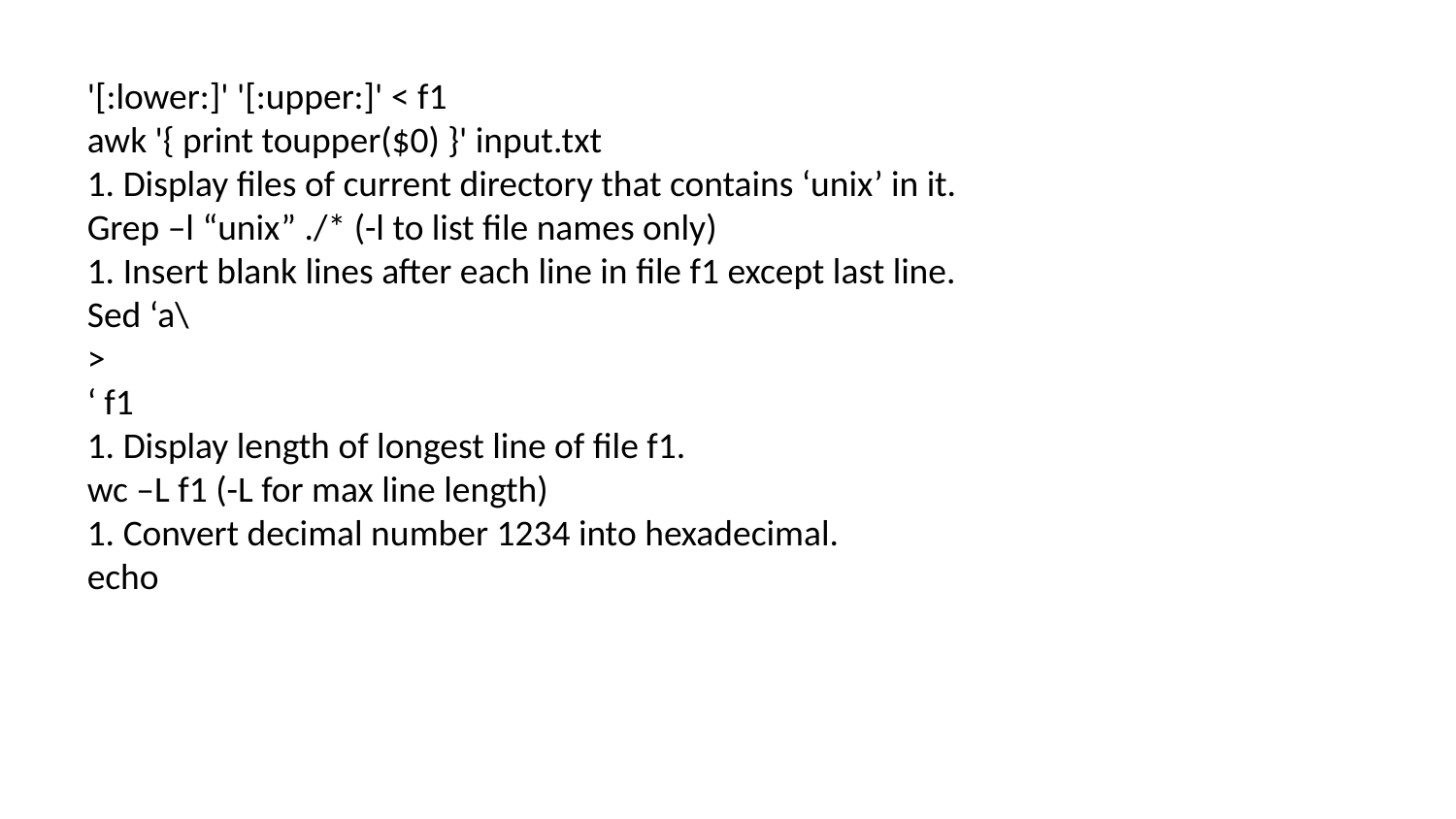

'[:lower:]' '[:upper:]' < f1
awk '{ print toupper($0) }' input.txt
1. Display files of current directory that contains ‘unix’ in it.
Grep –l “unix” ./* (-l to list file names only)
1. Insert blank lines after each line in file f1 except last line.
Sed ‘a\
>
‘ f1
1. Display length of longest line of file f1.
wc –L f1 (-L for max line length)
1. Convert decimal number 1234 into hexadecimal.
echo